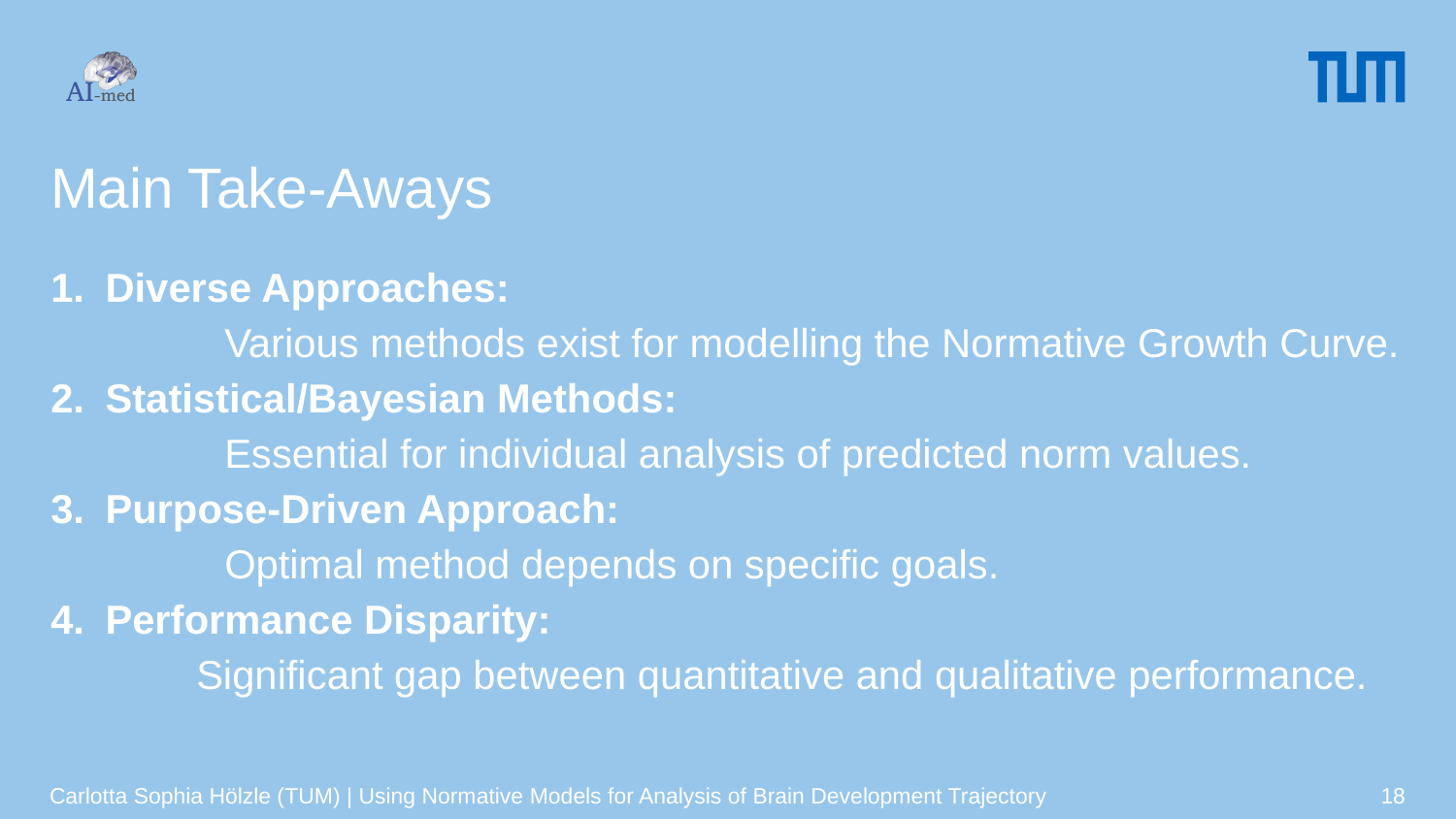

# Main Take-Aways
Diverse Approaches:
	Various methods exist for modelling the Normative Growth Curve.
Statistical/Bayesian Methods:
	Essential for individual analysis of predicted norm values.
Purpose-Driven Approach:
	Optimal method depends on specific goals.
Performance Disparity:
	Significant gap between quantitative and qualitative performance.
Carlotta Sophia Hölzle (TUM) | Using Normative Models for Analysis of Brain Development Trajectory
18